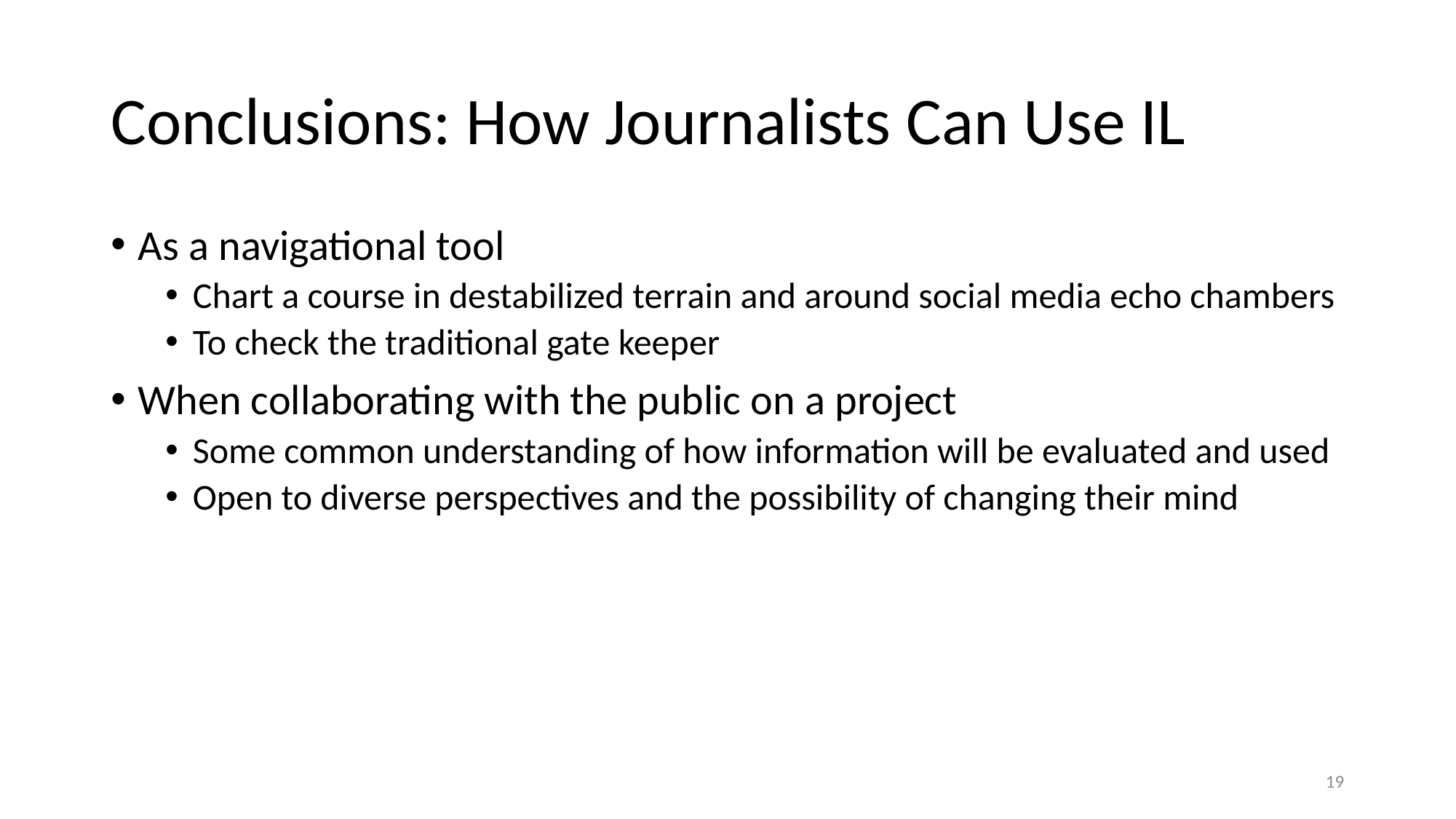

# Conclusions: How Journalists Can Use IL
As a navigational tool
Chart a course in destabilized terrain and around social media echo chambers
To check the traditional gate keeper
When collaborating with the public on a project
Some common understanding of how information will be evaluated and used
Open to diverse perspectives and the possibility of changing their mind
19